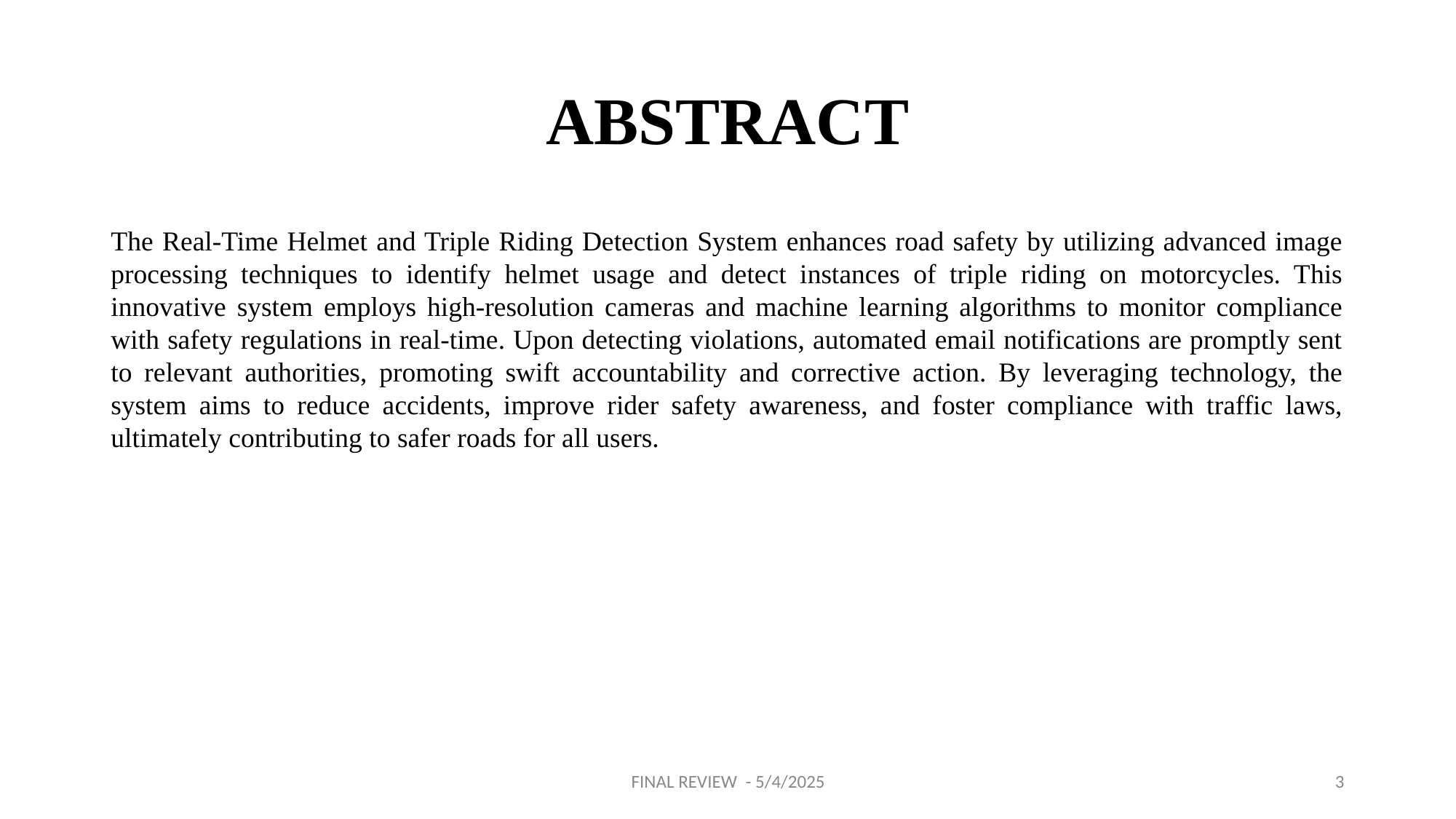

# ABSTRACT
The Real-Time Helmet and Triple Riding Detection System enhances road safety by utilizing advanced image processing techniques to identify helmet usage and detect instances of triple riding on motorcycles. This innovative system employs high-resolution cameras and machine learning algorithms to monitor compliance with safety regulations in real-time. Upon detecting violations, automated email notifications are promptly sent to relevant authorities, promoting swift accountability and corrective action. By leveraging technology, the system aims to reduce accidents, improve rider safety awareness, and foster compliance with traffic laws, ultimately contributing to safer roads for all users.

FINAL REVIEW  - 5/4/2025
3